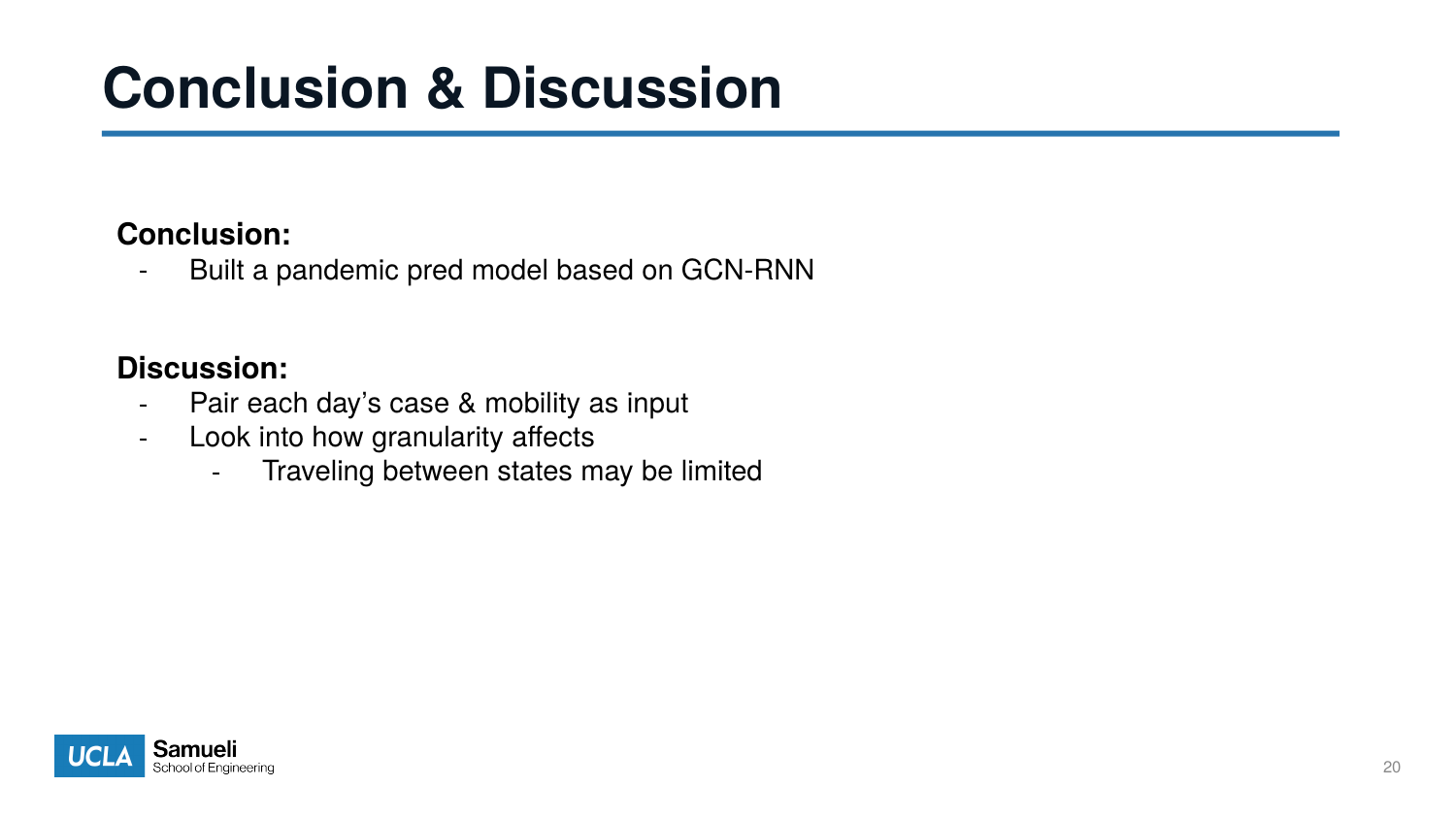

# Conclusion & Discussion
Conclusion:
Built a pandemic pred model based on GCN-RNN

Discussion:
Pair each day’s case & mobility as input
Look into how granularity affects
Traveling between states may be limited
20